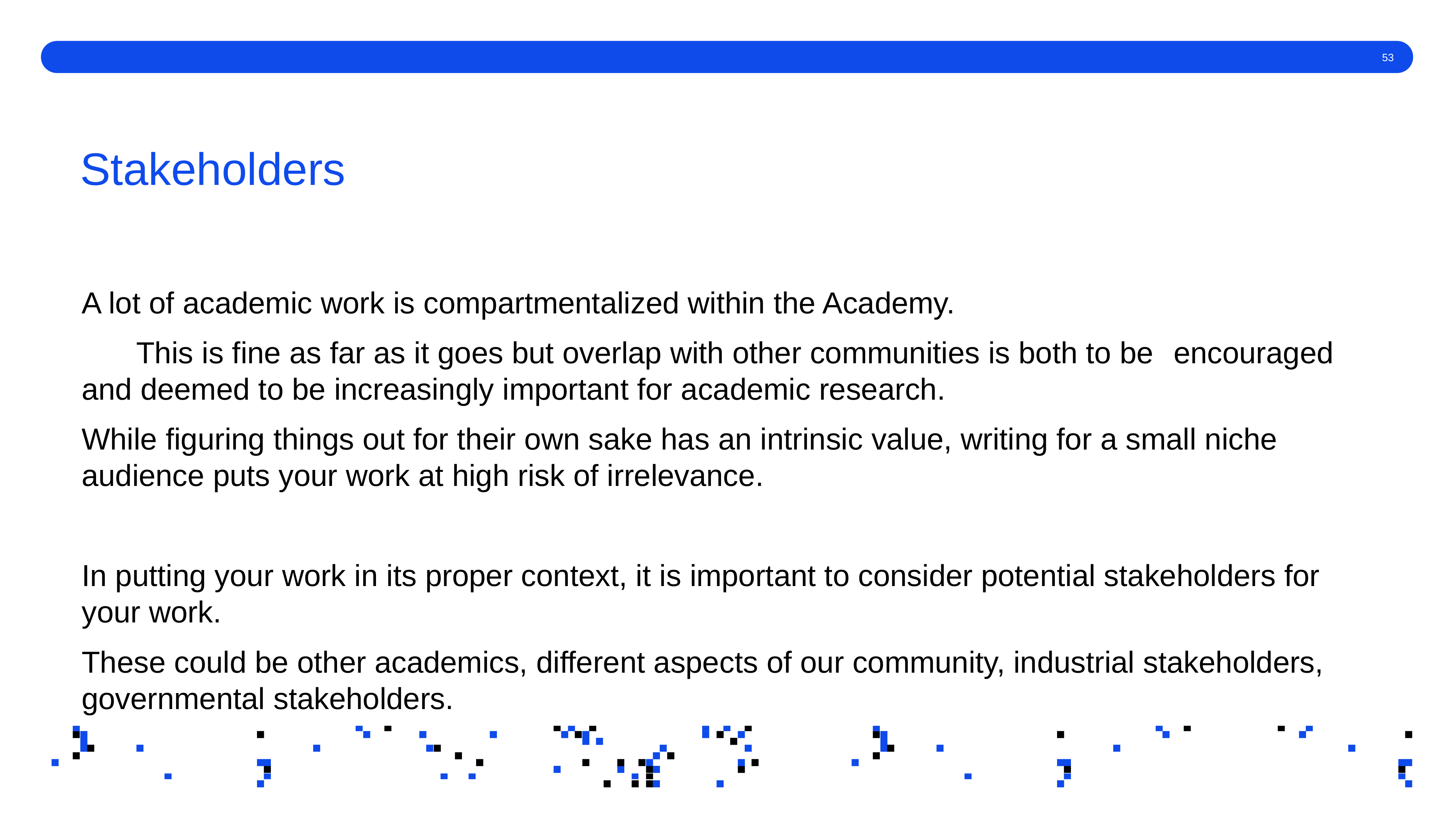

# Stakeholders
A lot of academic work is compartmentalized within the Academy.
	This is fine as far as it goes but overlap with other communities is both to be 	encouraged and deemed to be increasingly important for academic research.
While figuring things out for their own sake has an intrinsic value, writing for a small niche audience puts your work at high risk of irrelevance.

In putting your work in its proper context, it is important to consider potential stakeholders for your work.
These could be other academics, different aspects of our community, industrial stakeholders, governmental stakeholders.